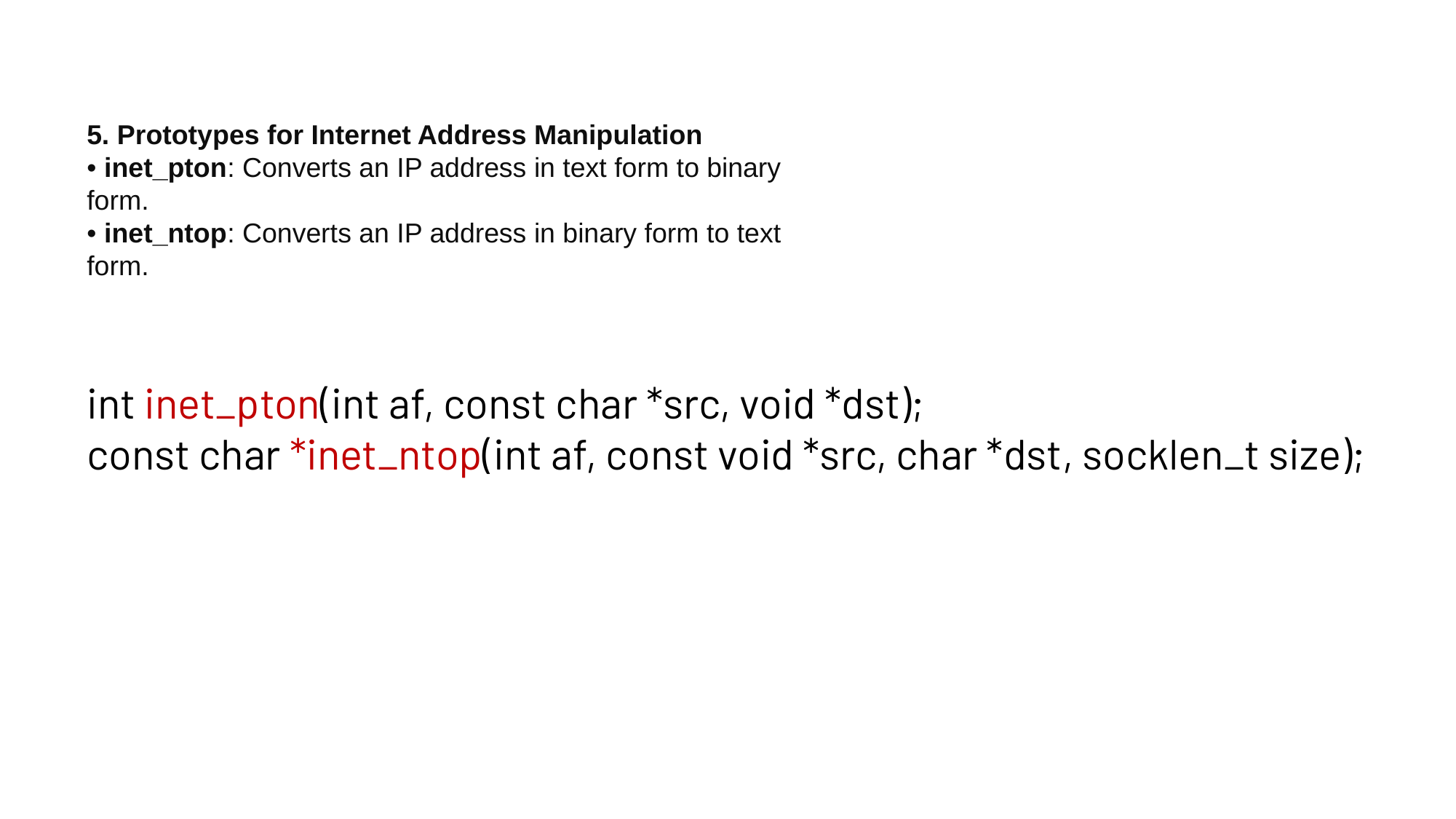

5. Prototypes for Internet Address Manipulation
• inet_pton: Converts an IP address in text form to binary form.
• inet_ntop: Converts an IP address in binary form to text form.
int inet_pton(int af, const char *src, void *dst);
const char *inet_ntop(int af, const void *src, char *dst, socklen_t size);